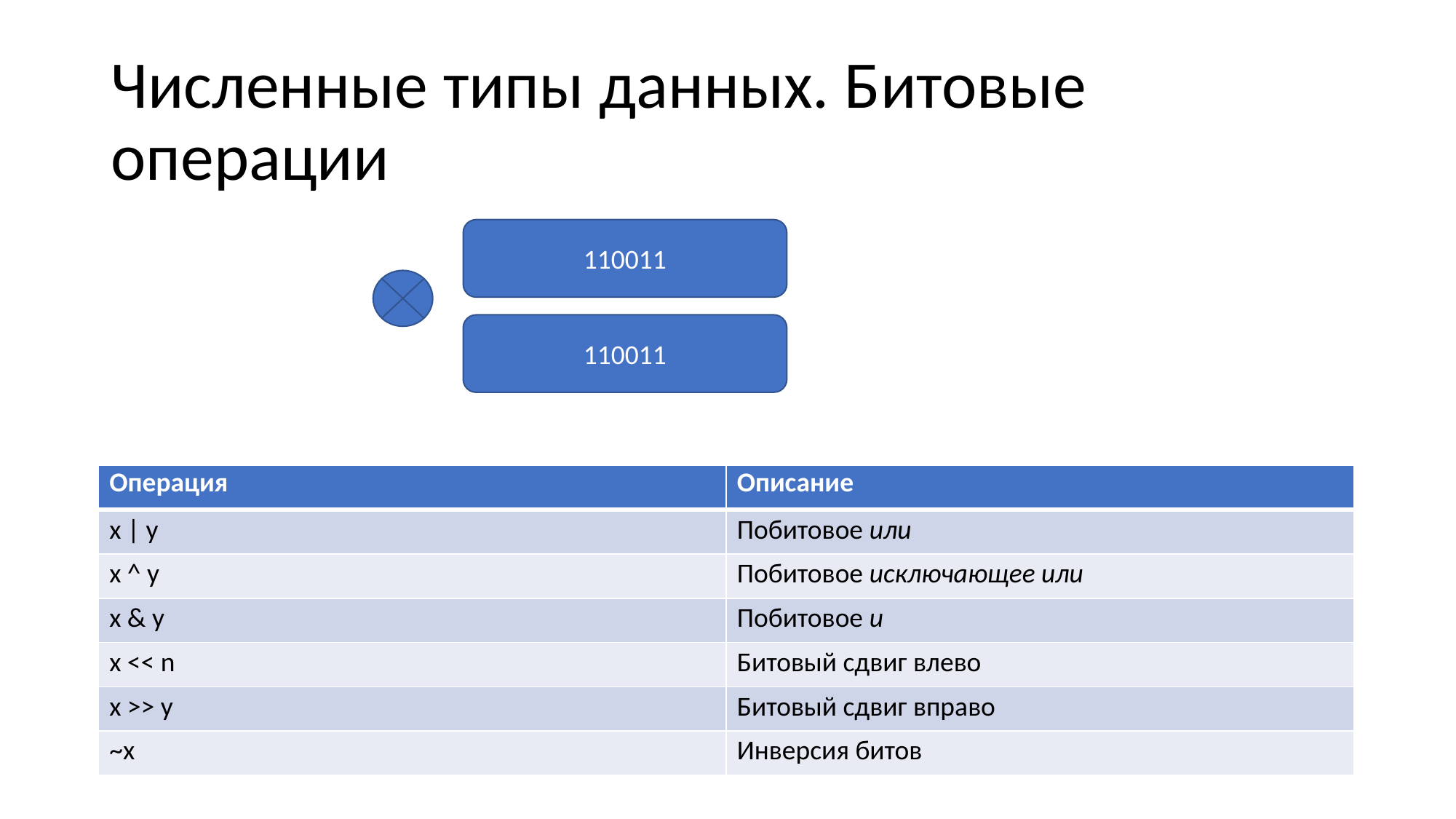

# Численные типы данных. Битовые операции
110011

110011
| Операция | Описание |
| --- | --- |
| x | y | Побитовое или |
| x ^ y | Побитовое исключающее или |
| x & y | Побитовое и |
| x << n | Битовый сдвиг влево |
| x >> y | Битовый сдвиг вправо |
| ~x | Инверсия битов |